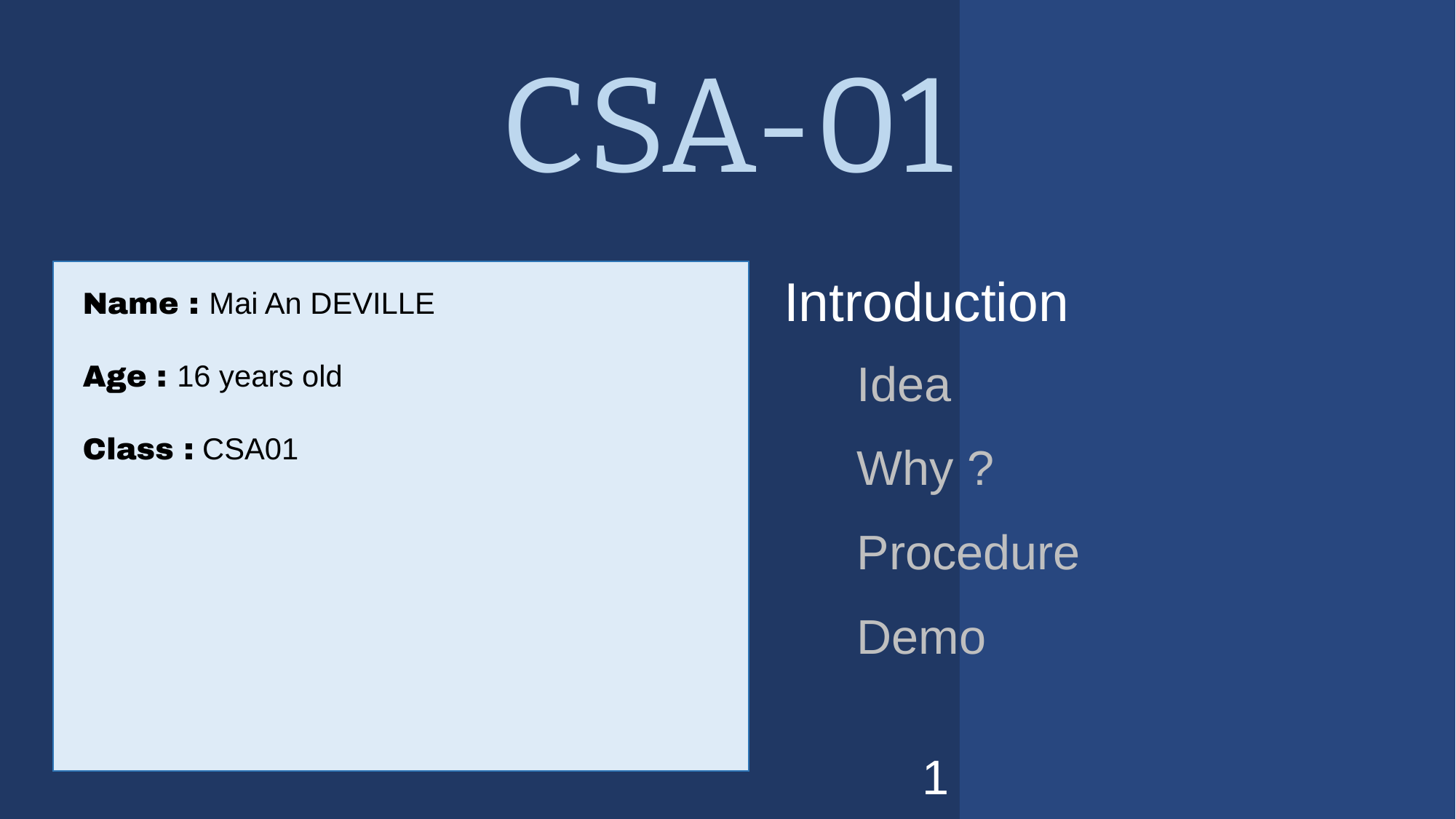

CSA-01

Introduction
Name : Mai An DEVILLE

Age : 16 years old

Class : CSA01

Idea
Why ?
Procedure
Demo
1